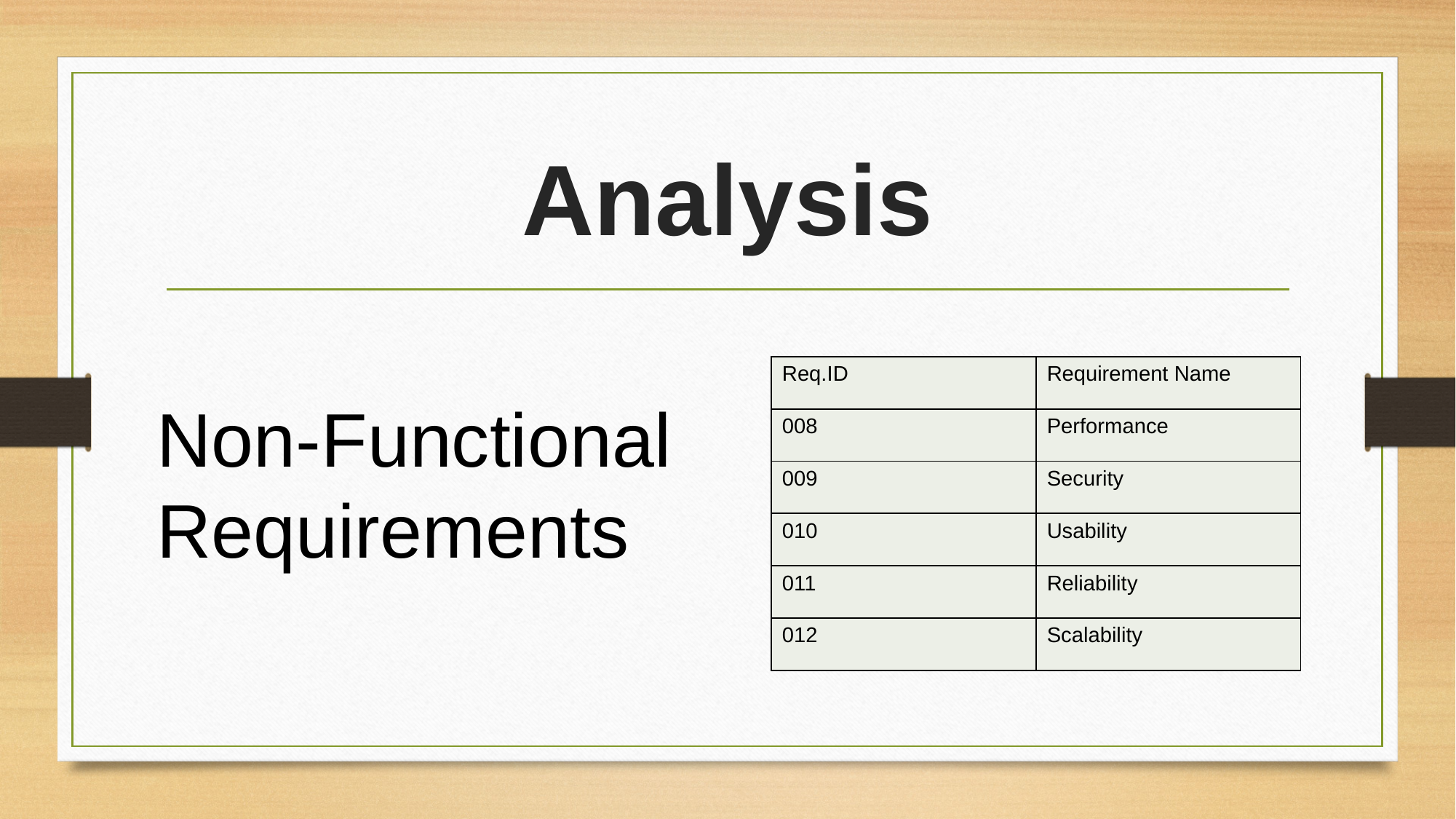

# Analysis
| Req.ID | Requirement Name |
| --- | --- |
| 008 | Performance |
| 009 | Security |
| 010 | Usability |
| 011 | Reliability |
| 012 | Scalability |
Non-Functional Requirements